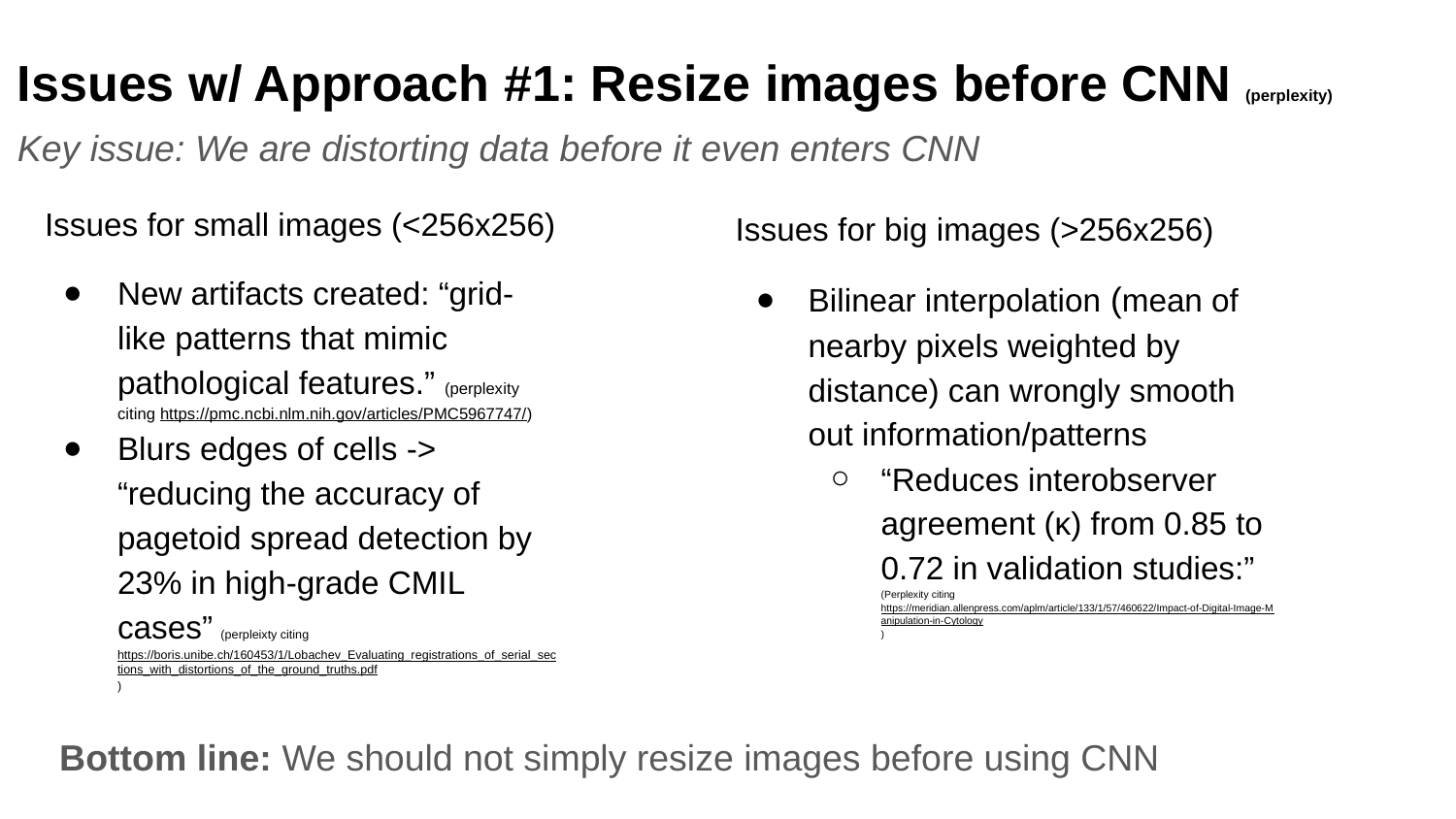

# Issues w/ Approach #1: Resize images before CNN (perplexity)

Key issue: We are distorting data before it even enters CNN
Issues for small images (<256x256)
New artifacts created: “grid-like patterns that mimic pathological features.” (perplexity citing https://pmc.ncbi.nlm.nih.gov/articles/PMC5967747/)
Blurs edges of cells -> “reducing the accuracy of pagetoid spread detection by 23% in high-grade CMIL cases” (perpleixty citing https://boris.unibe.ch/160453/1/Lobachev_Evaluating_registrations_of_serial_sections_with_distortions_of_the_ground_truths.pdf)

Issues for big images (>256x256)
Bilinear interpolation (mean of nearby pixels weighted by distance) can wrongly smooth out information/patterns
“Reduces interobserver agreement (κ) from 0.85 to 0.72 in validation studies:”   (Perplexity citing https://meridian.allenpress.com/aplm/article/133/1/57/460622/Impact-of-Digital-Image-Manipulation-in-Cytology)
Bottom line: We should not simply resize images before using CNN